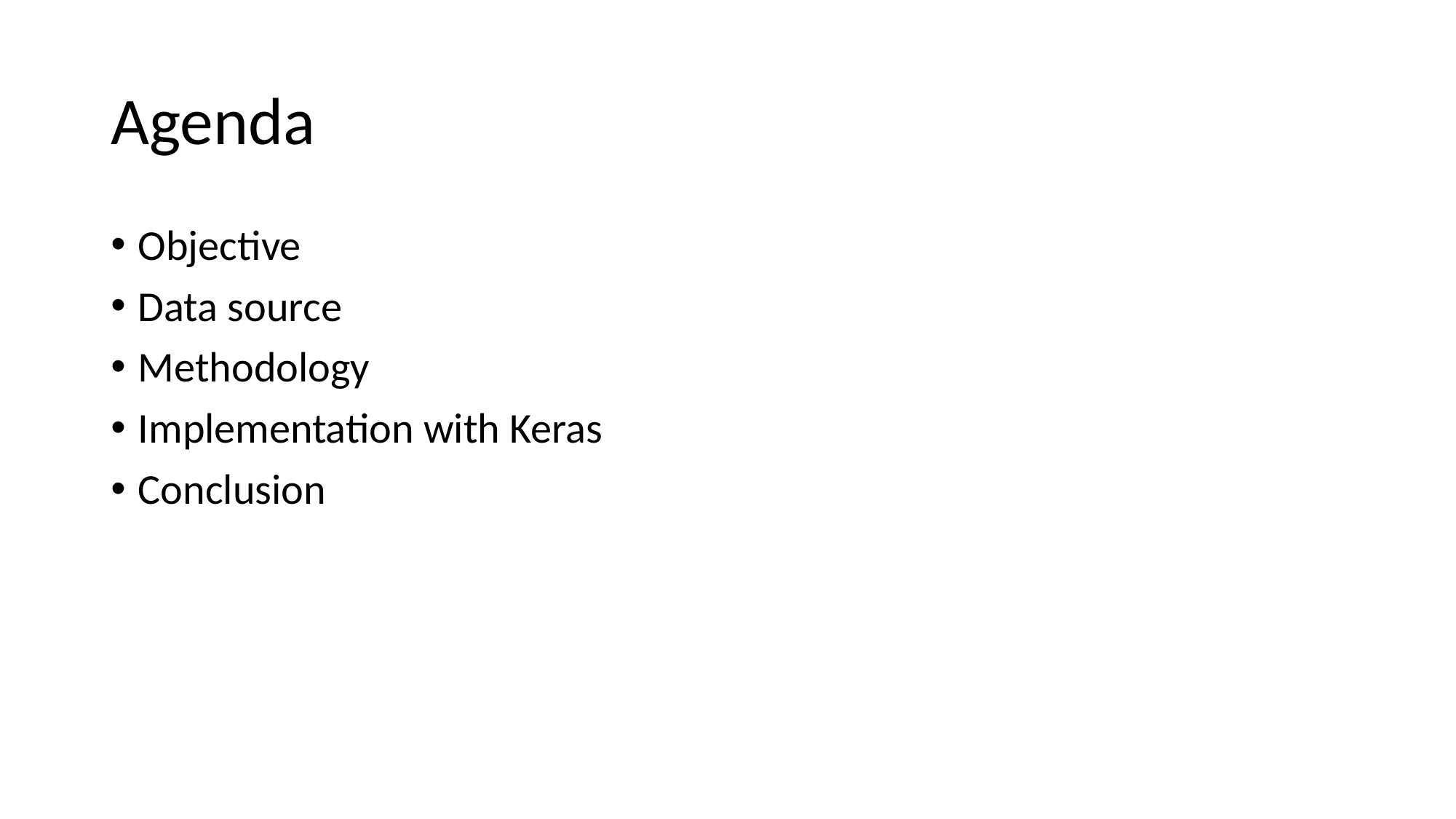

# Agenda
Objective
Data source
Methodology
Implementation with Keras
Conclusion